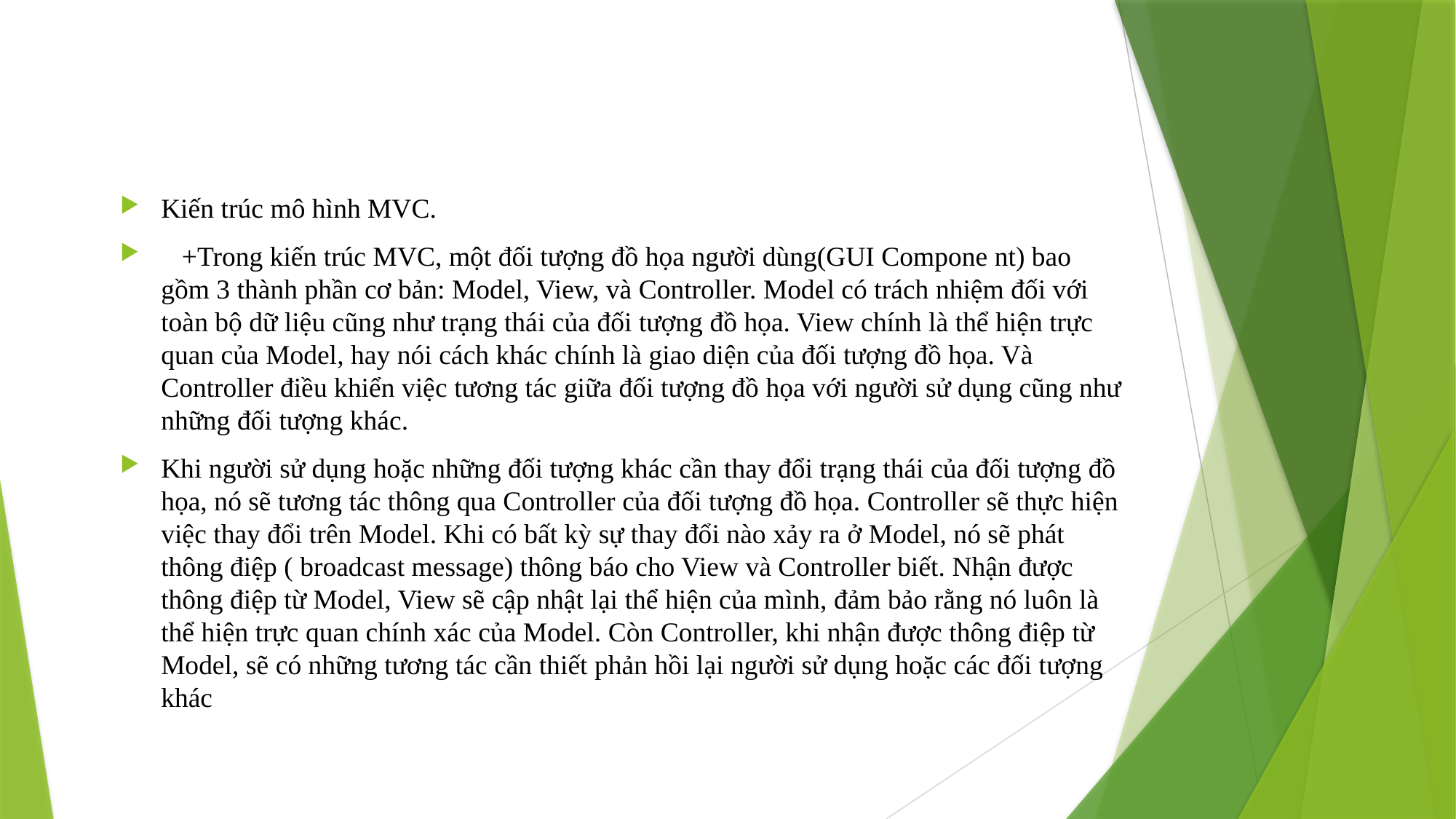

Kiến trúc mô hình MVC.
   +Trong kiến trúc MVC, một đối tượng đồ họa người dùng(GUI Compone nt) bao gồm 3 thành phần cơ bản: Model, View, và Controller. Model có trách nhiệm đối với toàn bộ dữ liệu cũng như trạng thái của đối tượng đồ họa. View chính là thể hiện trực quan của Model, hay nói cách khác chính là giao diện của đối tượng đồ họa. Và Controller điều khiển việc tương tác giữa đối tượng đồ họa với người sử dụng cũng như những đối tượng khác.
Khi người sử dụng hoặc những đối tượng khác cần thay đổi trạng thái của đối tượng đồ họa, nó sẽ tương tác thông qua Controller của đối tượng đồ họa. Controller sẽ thực hiện việc thay đổi trên Model. Khi có bất kỳ sự thay đổi nào xảy ra ở Model, nó sẽ phát thông điệp ( broadcast message) thông báo cho View và Controller biết. Nhận được thông điệp từ Model, View sẽ cập nhật lại thể hiện của mình, đảm bảo rằng nó luôn là thể hiện trực quan chính xác của Model. Còn Controller, khi nhận được thông điệp từ Model, sẽ có những tương tác cần thiết phản hồi lại người sử dụng hoặc các đối tượng khác